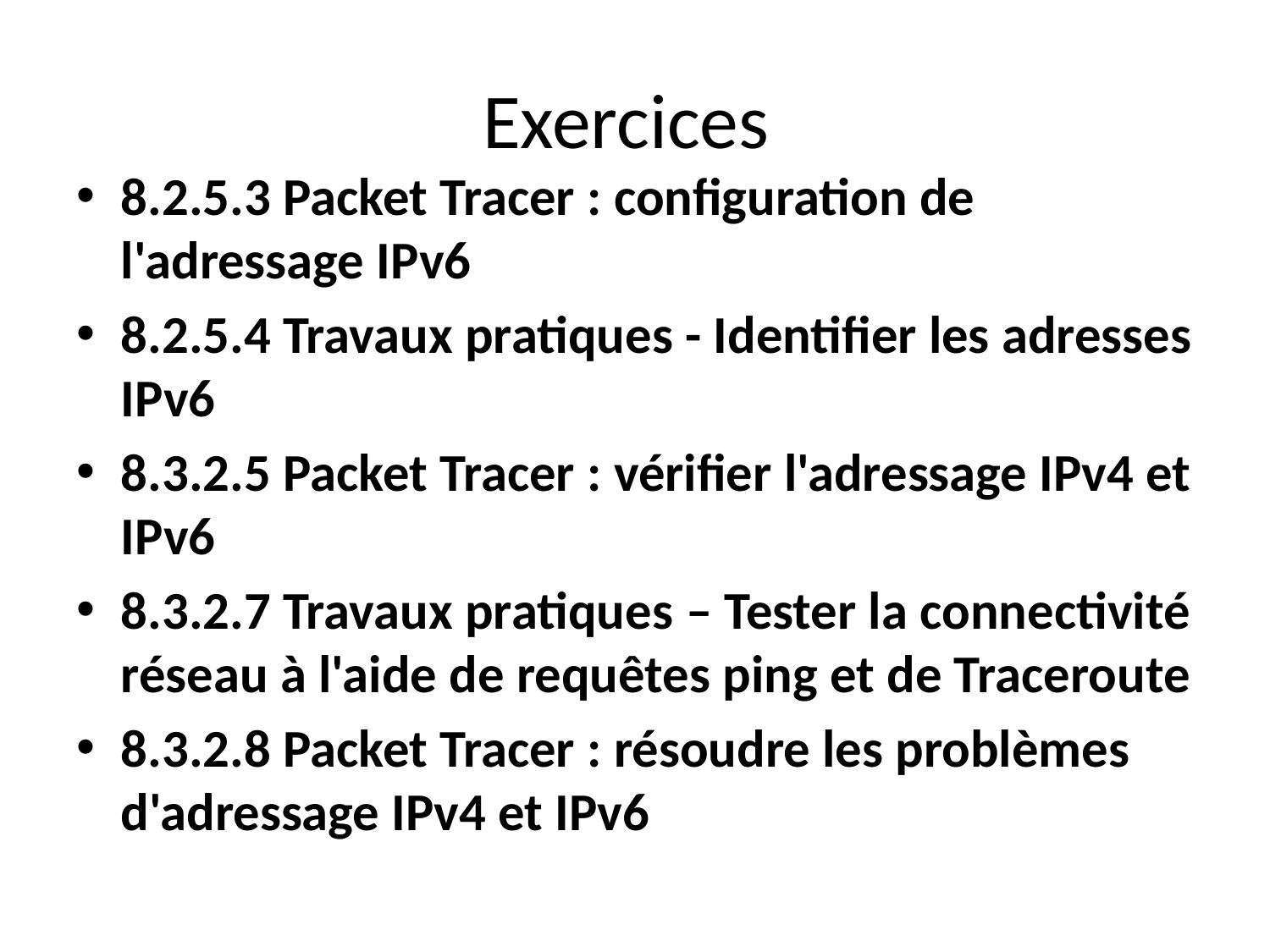

# Exercices
8.2.5.3 Packet Tracer : configuration de l'adressage IPv6
8.2.5.4 Travaux pratiques - Identifier les adresses IPv6
8.3.2.5 Packet Tracer : vérifier l'adressage IPv4 et IPv6
8.3.2.7 Travaux pratiques – Tester la connectivité réseau à l'aide de requêtes ping et de Traceroute
8.3.2.8 Packet Tracer : résoudre les problèmes d'adressage IPv4 et IPv6